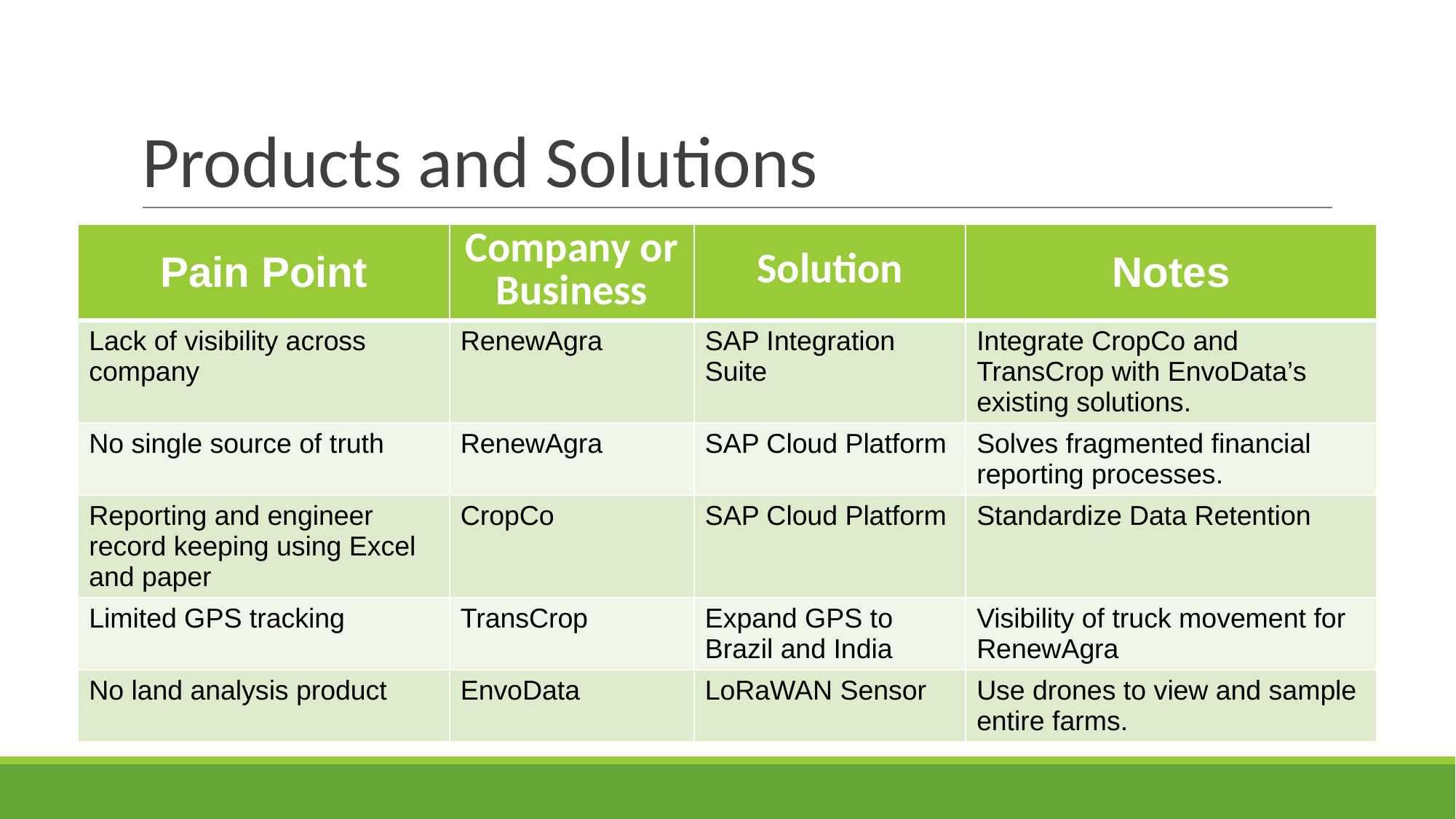

# Products and Solutions
| Pain Point | Company or Business | Solution | Notes |
| --- | --- | --- | --- |
| Lack of visibility across company | RenewAgra | SAP Integration Suite | Integrate CropCo and TransCrop with EnvoData’s existing solutions. |
| No single source of truth | RenewAgra | SAP Cloud Platform | Solves fragmented financial reporting processes. |
| Reporting and engineer record keeping using Excel and paper | CropCo | SAP Cloud Platform | Standardize Data Retention |
| Limited GPS tracking | TransCrop | Expand GPS to Brazil and India | Visibility of truck movement for RenewAgra |
| No land analysis product | EnvoData | LoRaWAN Sensor | Use drones to view and sample entire farms. |